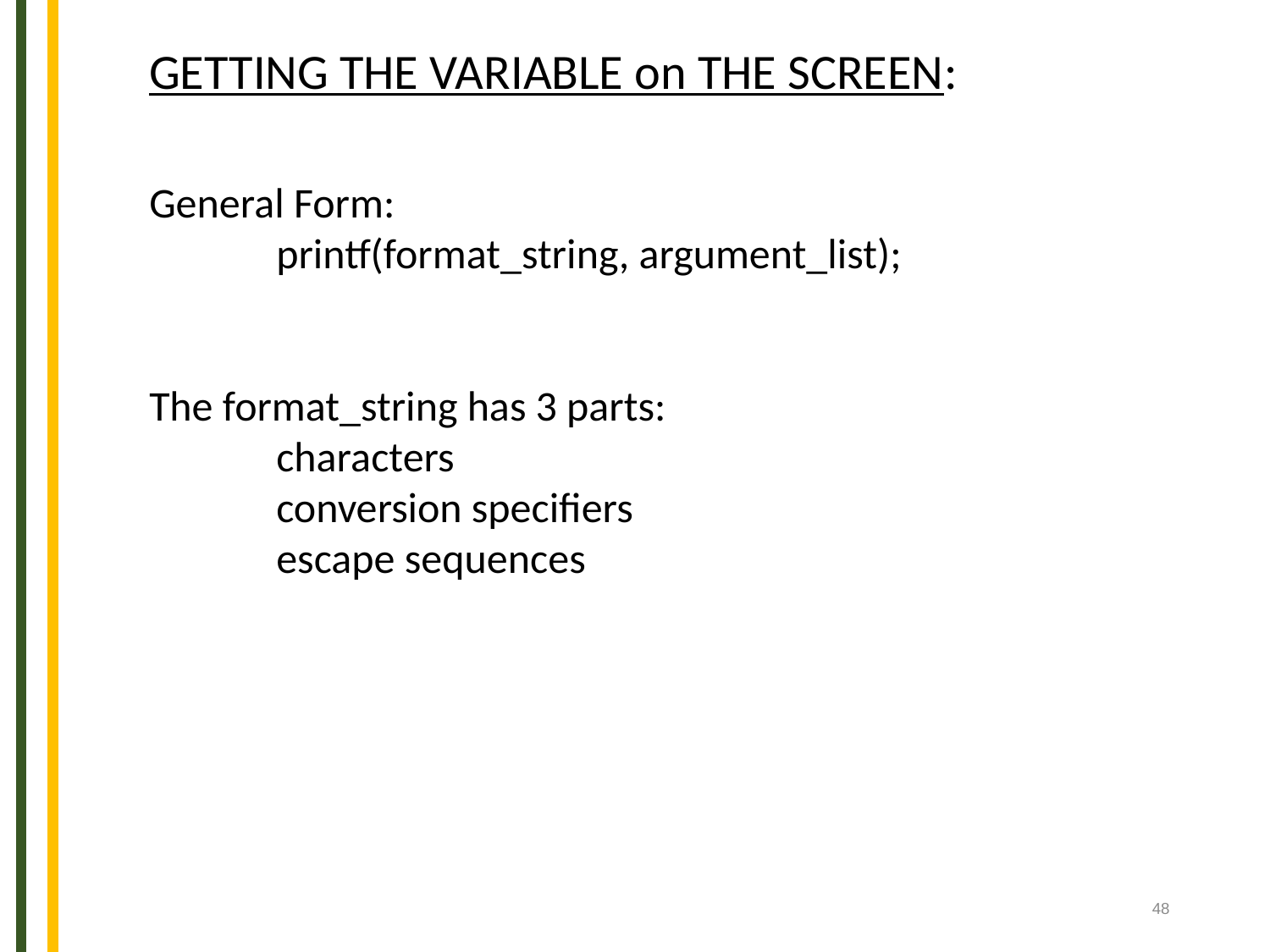

GETTING THE VARIABLE on THE SCREEN:

General Form:
	printf(format_string, argument_list);

The format_string has 3 parts:
	characters
	conversion specifiers
	escape sequences

48